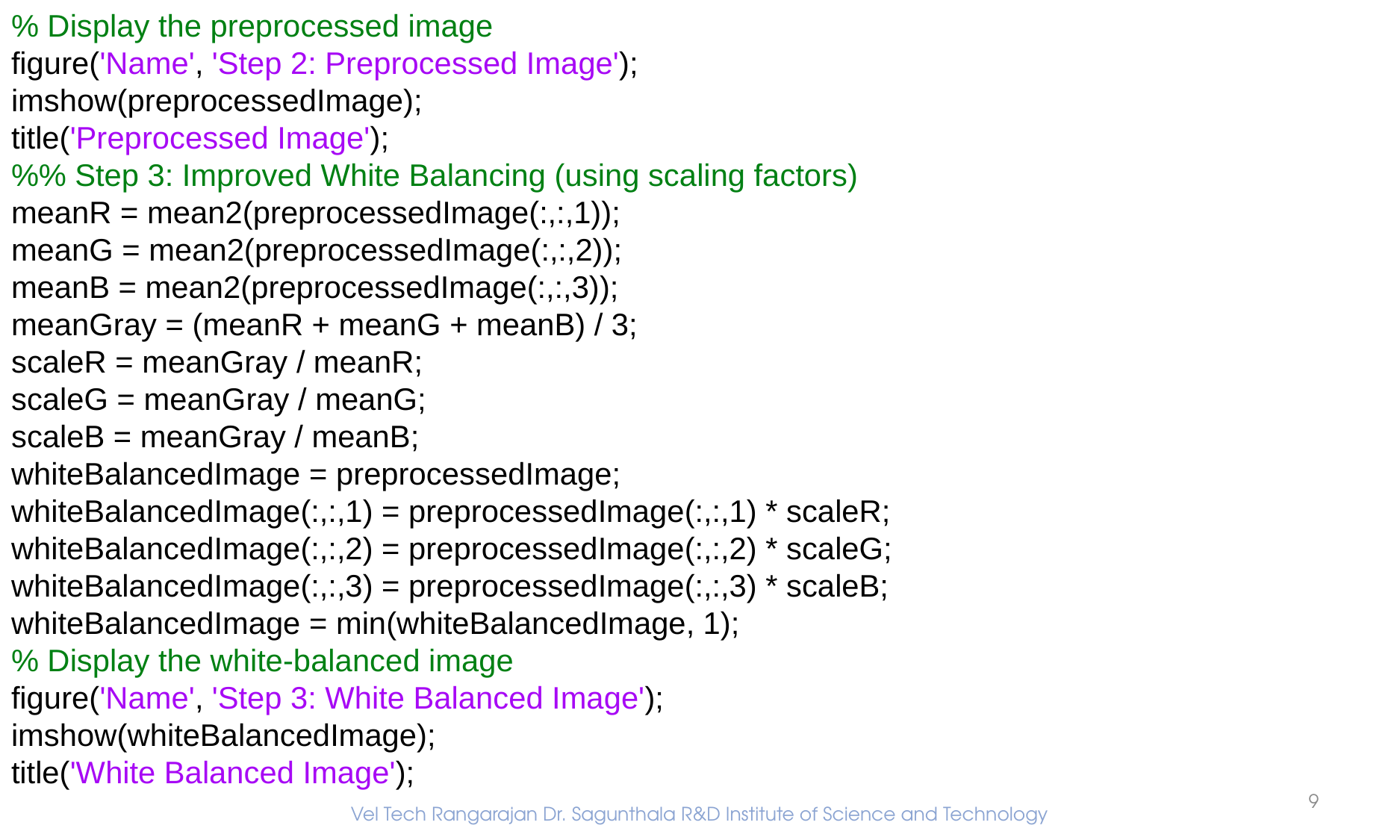

% Display the preprocessed image
figure('Name', 'Step 2: Preprocessed Image');
imshow(preprocessedImage);
title('Preprocessed Image');
%% Step 3: Improved White Balancing (using scaling factors)
meanR = mean2(preprocessedImage(:,:,1));
meanG = mean2(preprocessedImage(:,:,2));
meanB = mean2(preprocessedImage(:,:,3));
meanGray = (meanR + meanG + meanB) / 3;
scaleR = meanGray / meanR;
scaleG = meanGray / meanG;
scaleB = meanGray / meanB;
whiteBalancedImage = preprocessedImage;
whiteBalancedImage(:,:,1) = preprocessedImage(:,:,1) * scaleR;
whiteBalancedImage(:,:,2) = preprocessedImage(:,:,2) * scaleG;
whiteBalancedImage(:,:,3) = preprocessedImage(:,:,3) * scaleB;
whiteBalancedImage = min(whiteBalancedImage, 1);
% Display the white-balanced image
figure('Name', 'Step 3: White Balanced Image');
imshow(whiteBalancedImage);
title('White Balanced Image');
9
Vel Tech Rangarajan Dr. Sagunthala R&D Institute of Science and Technology